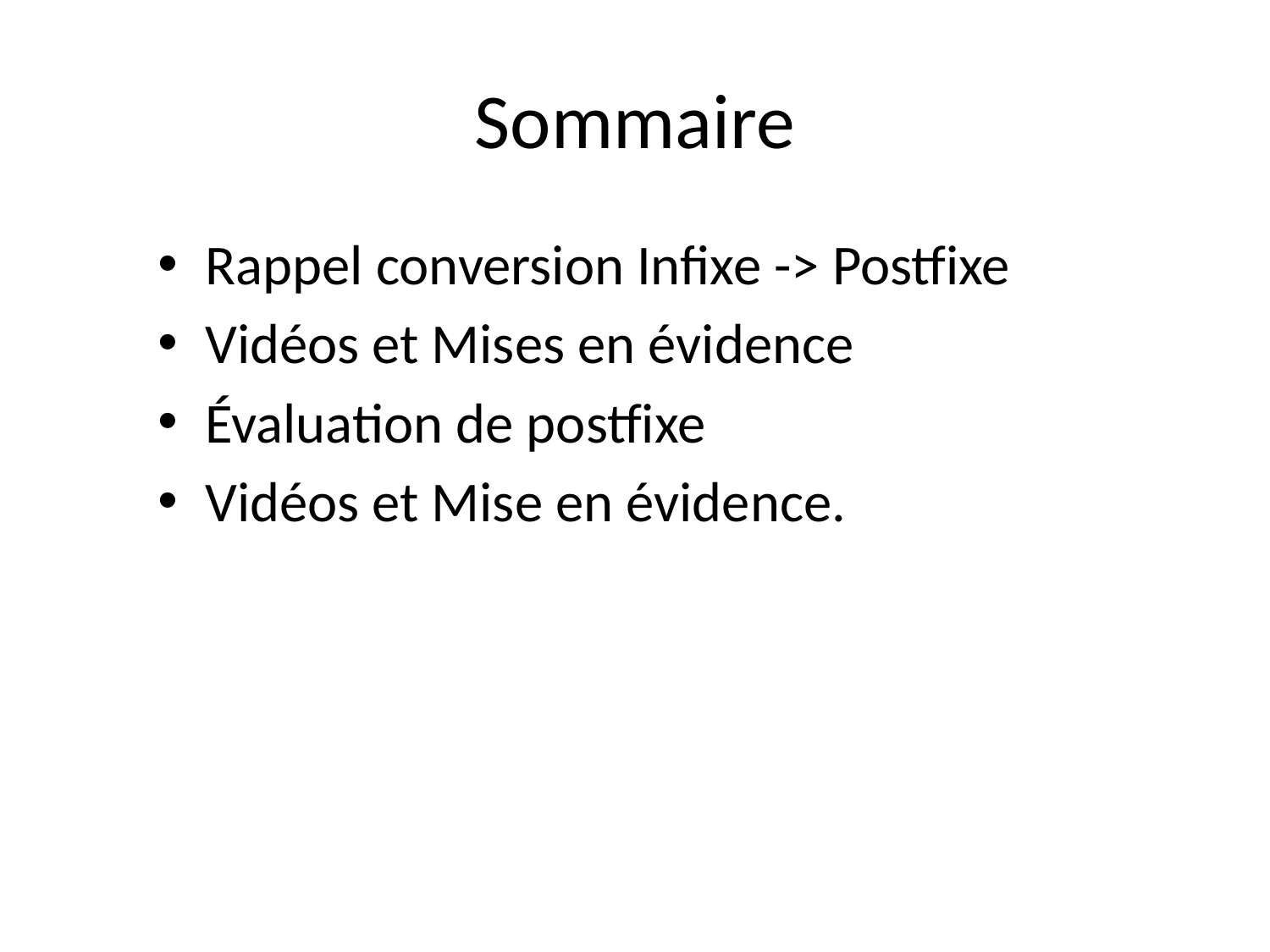

# Sommaire
Rappel conversion Infixe -> Postfixe
Vidéos et Mises en évidence
Évaluation de postfixe
Vidéos et Mise en évidence.